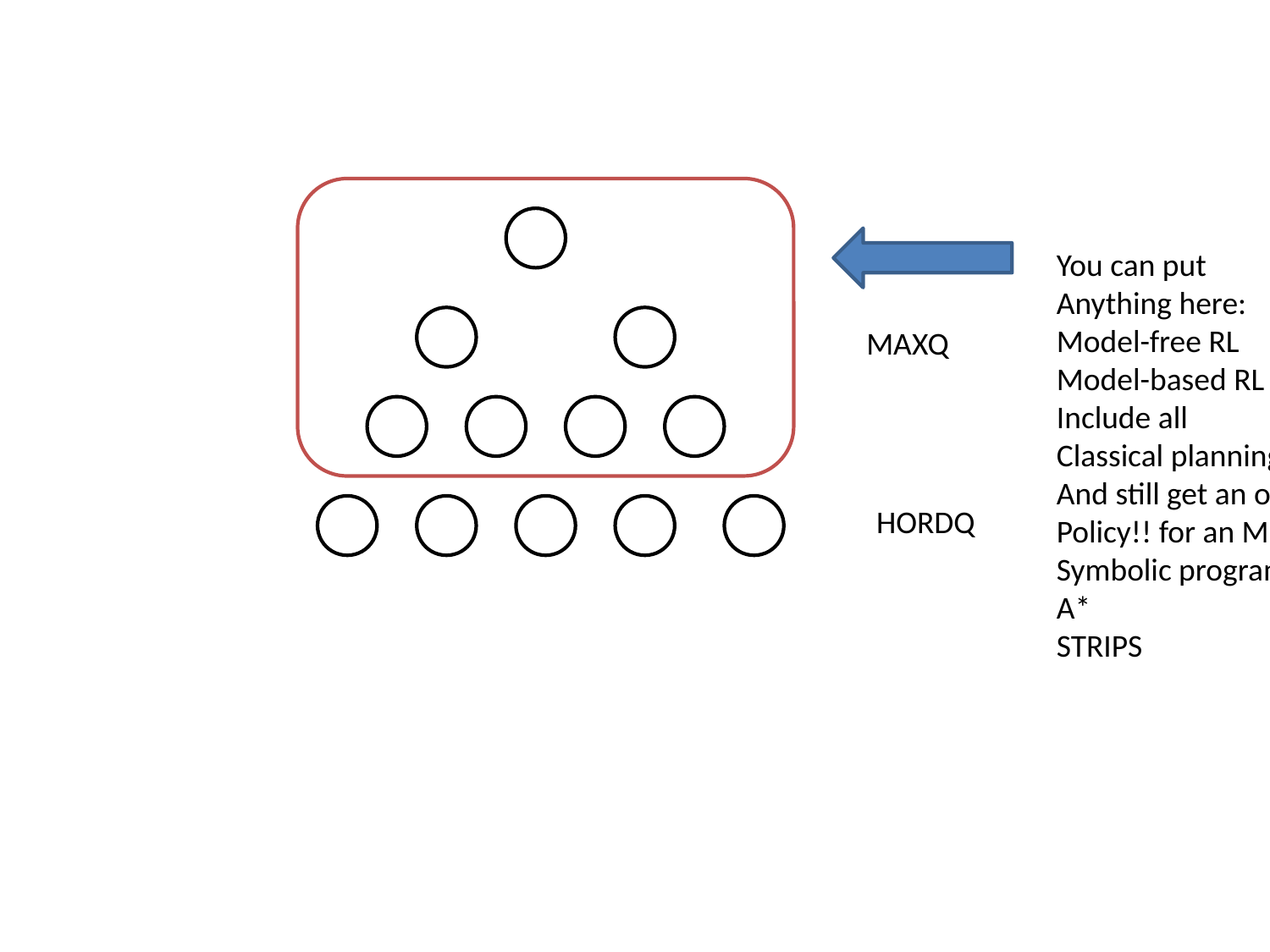

#

You can put
Anything here:
Model-free RL
Model-based RL
Include all
Classical planning algorithms
And still get an optimal
Policy!! for an MDP
Symbolic programming
A*
STRIPS

MAXQ

HORDQ